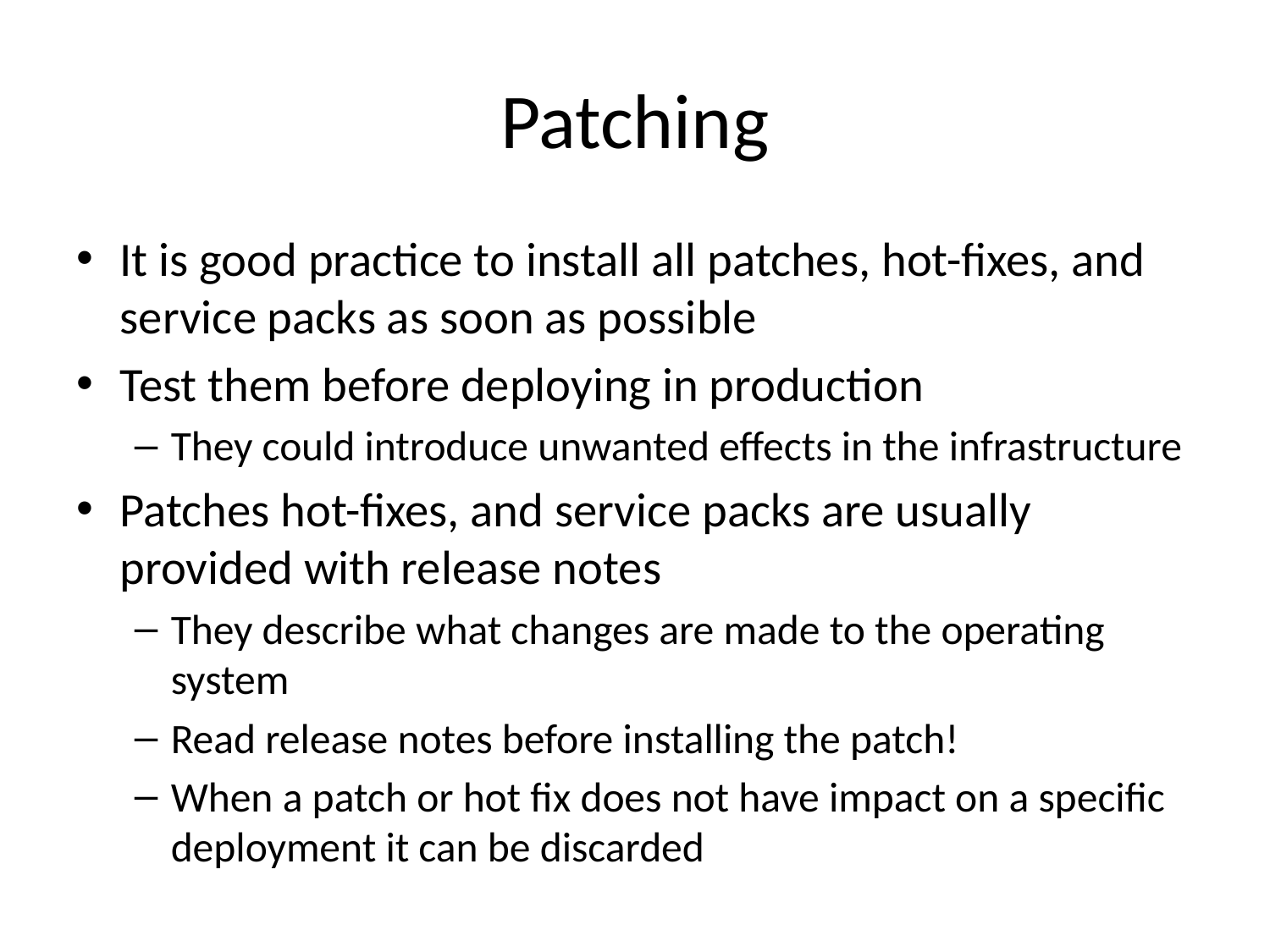

# Patching
It is good practice to install all patches, hot-fixes, and service packs as soon as possible
Test them before deploying in production
They could introduce unwanted effects in the infrastructure
Patches hot-fixes, and service packs are usually provided with release notes
They describe what changes are made to the operating system
Read release notes before installing the patch!
When a patch or hot fix does not have impact on a specific deployment it can be discarded